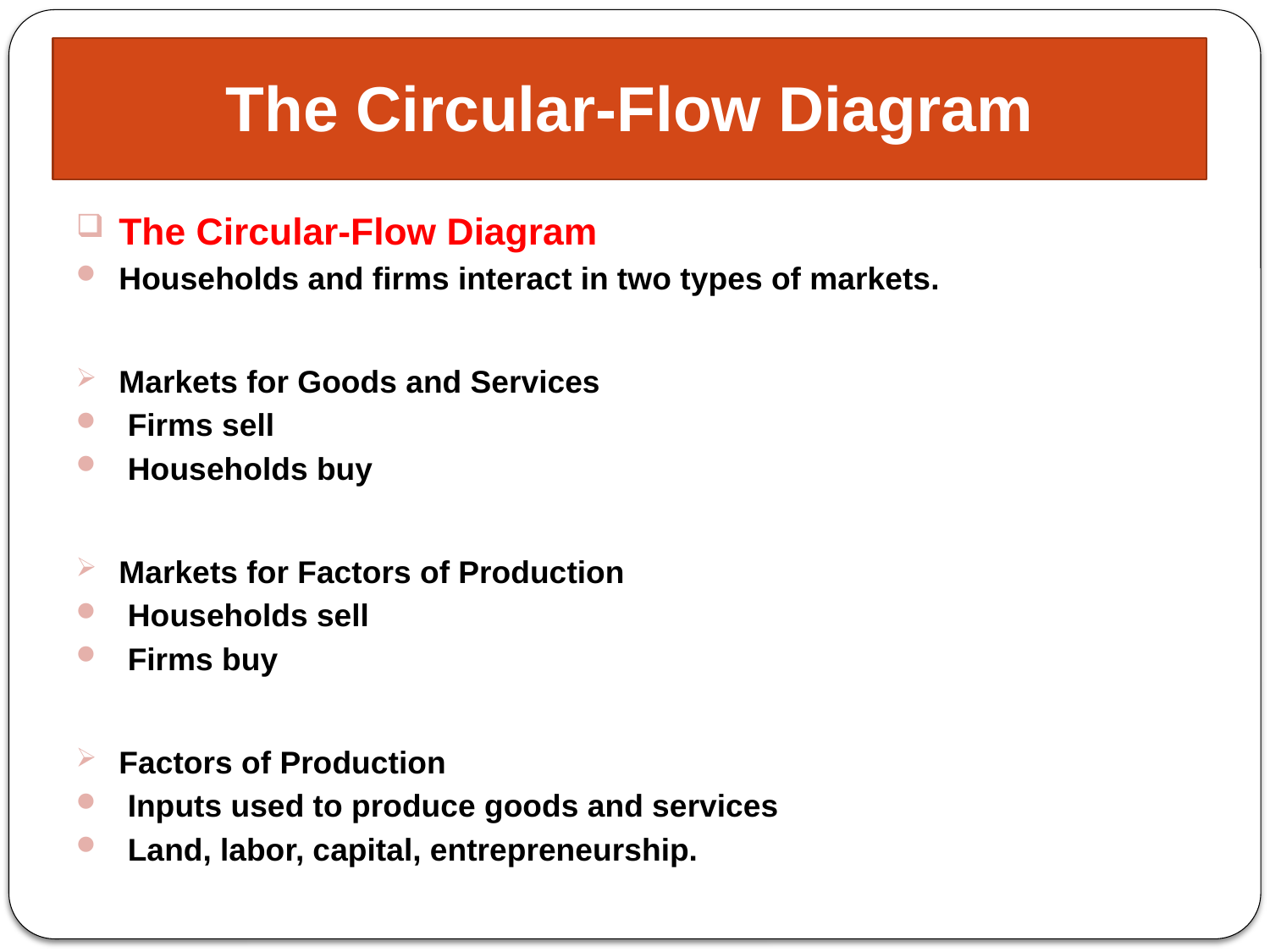

# The Circular-Flow Diagram
The Circular-Flow Diagram
Households and firms interact in two types of markets.

Markets for Goods and Services
 Firms sell
 Households buy

Markets for Factors of Production
 Households sell
 Firms buy

Factors of Production
 Inputs used to produce goods and services
 Land, labor, capital, entrepreneurship.